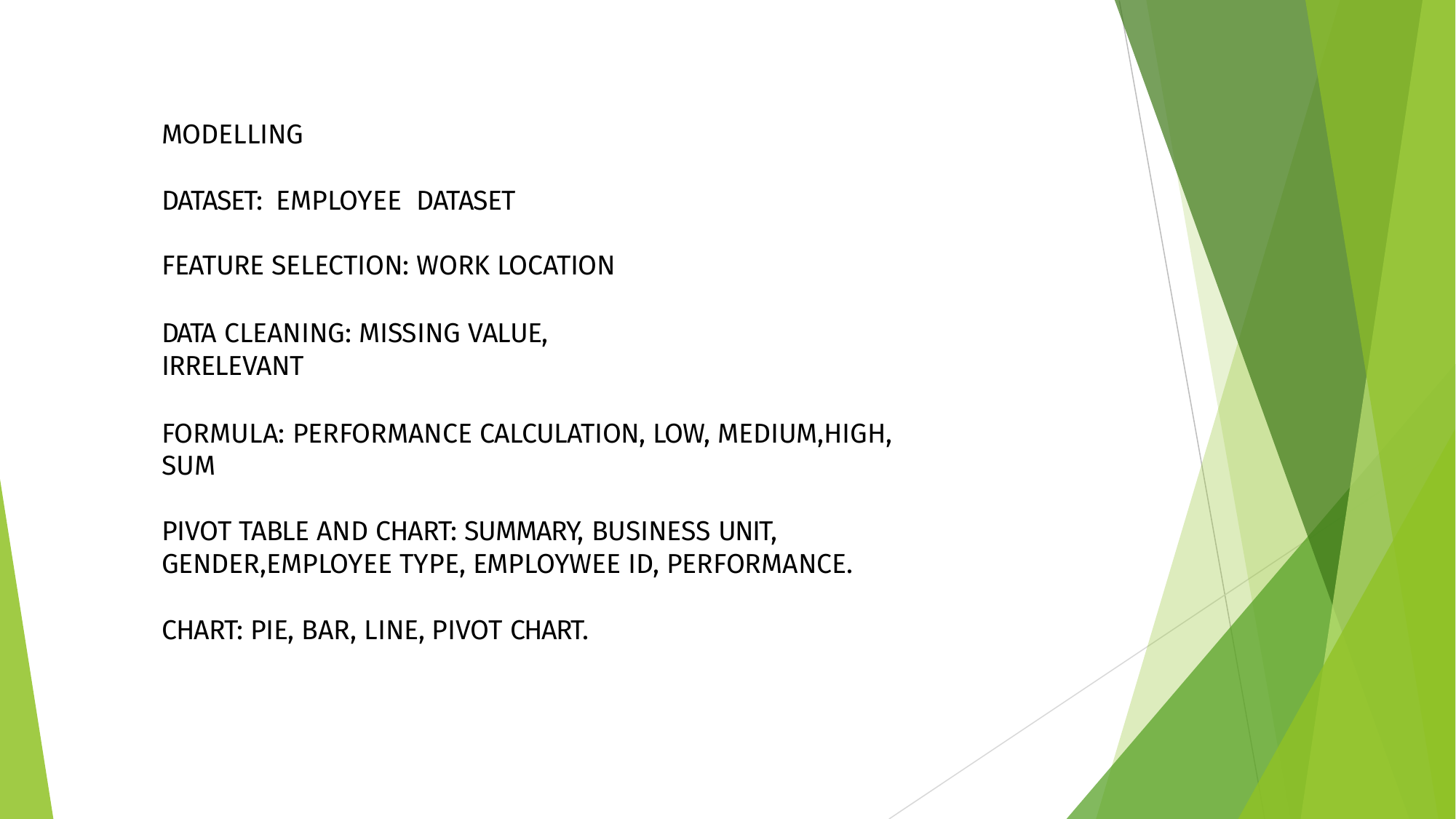

MODELLING
DATASET: EMPLOYEE DATASET  FEATURE SELECTION: WORK LOCATION

DATA CLEANING: MISSING VALUE, IRRELEVANT

FORMULA: PERFORMANCE CALCULATION, LOW, MEDIUM,HIGH,  SUM

PIVOT TABLE AND CHART: SUMMARY, BUSINESS UNIT,  GENDER,EMPLOYEE TYPE, EMPLOYWEE ID, PERFORMANCE.

CHART: PIE, BAR, LINE, PIVOT CHART.